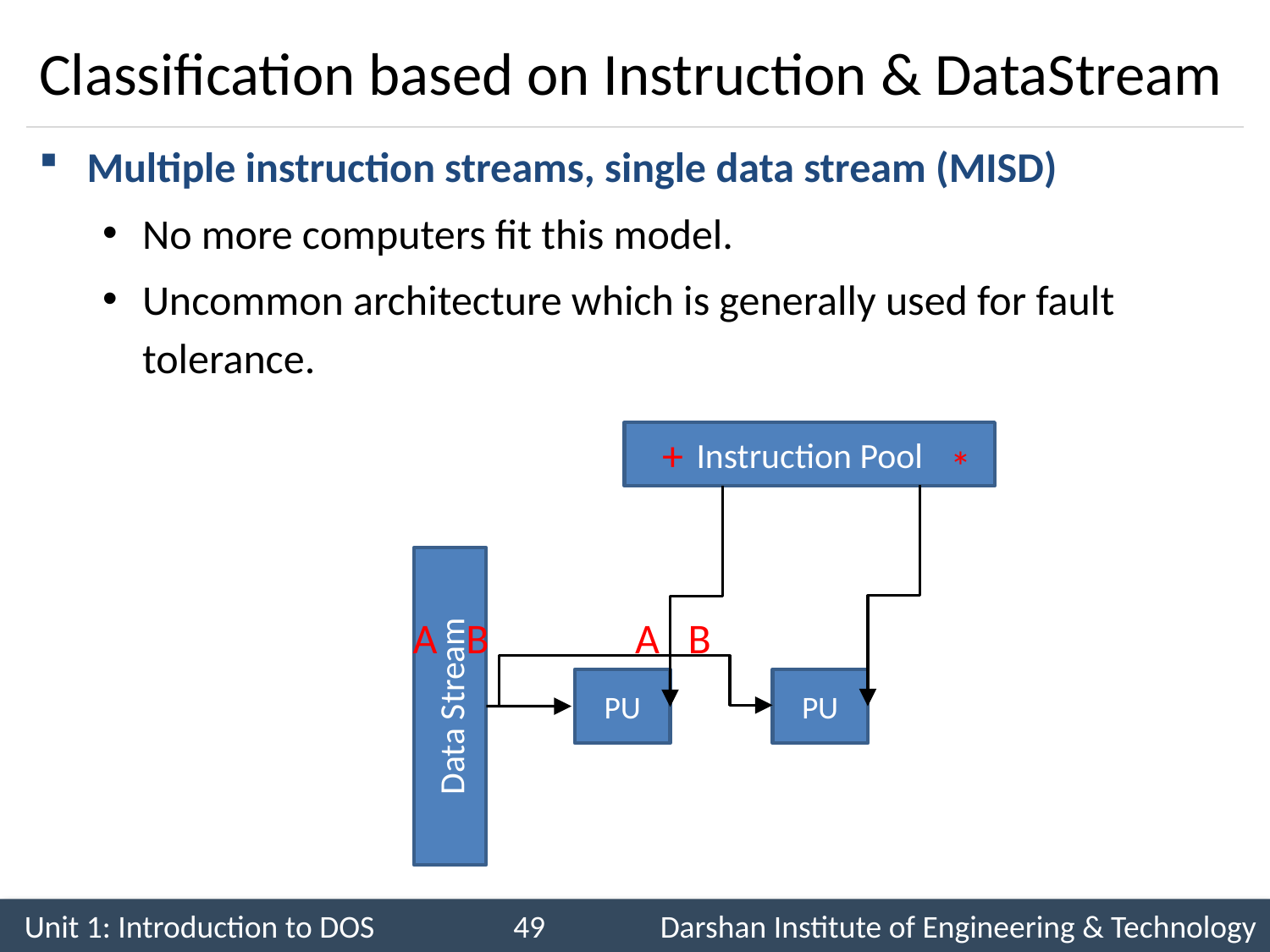

# Classification based on Instruction & DataStream
Multiple instruction streams, single data stream (MISD)
No more computers fit this model.
Uncommon architecture which is generally used for fault tolerance.

Instruction Pool
+
*
A   B
A   B

PU
PU
Data Stream